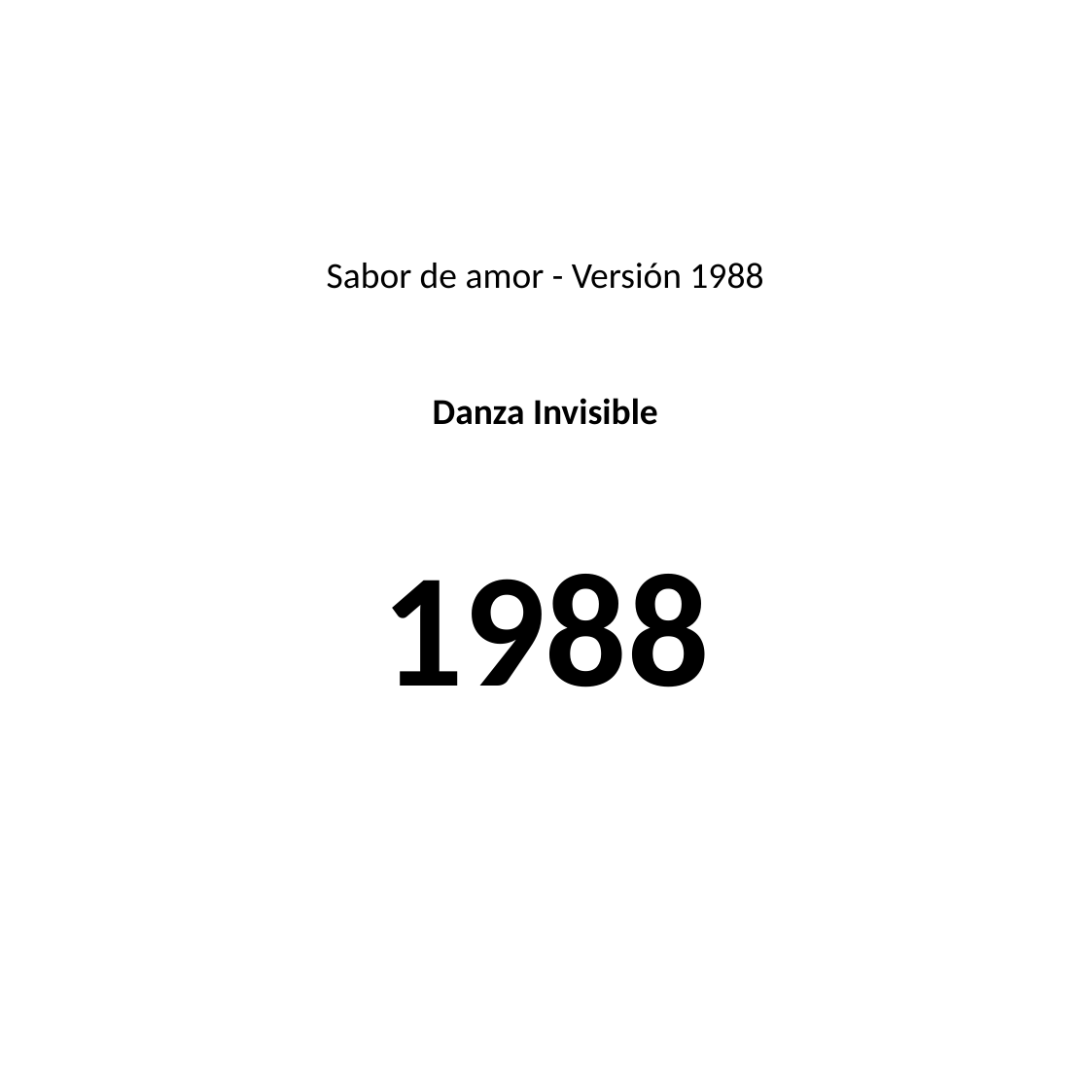

#

Sabor de amor - Versión 1988

Danza Invisible

1988